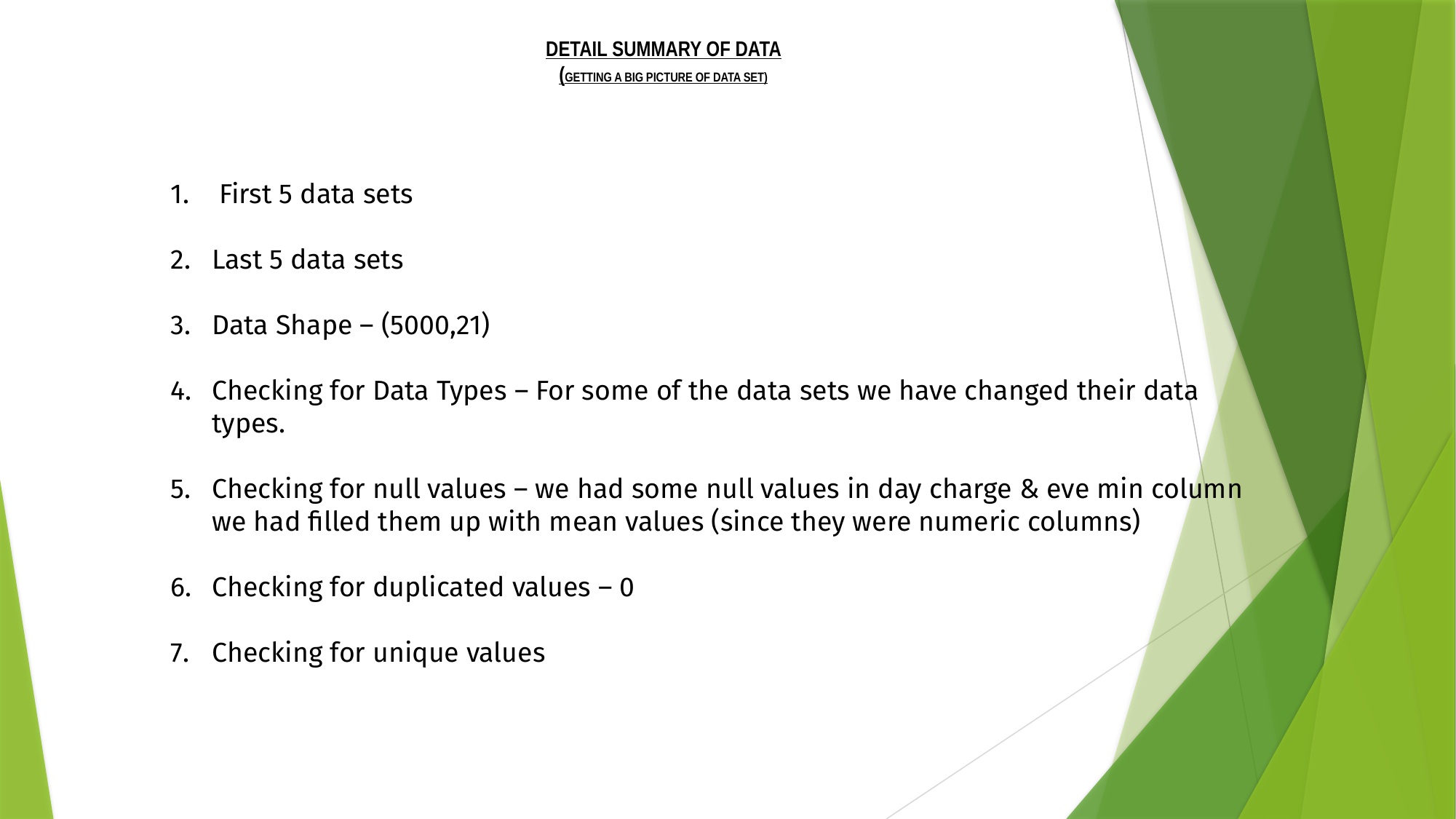

# DETAIL SUMMARY OF DATA (GETTING A BIG PICTURE OF DATA SET)
 First 5 data sets

Last 5 data sets

Data Shape – (5000,21)

Checking for Data Types – For some of the data sets we have changed their data types.

Checking for null values – we had some null values in day charge & eve min column we had filled them up with mean values (since they were numeric columns)

Checking for duplicated values – 0

Checking for unique values